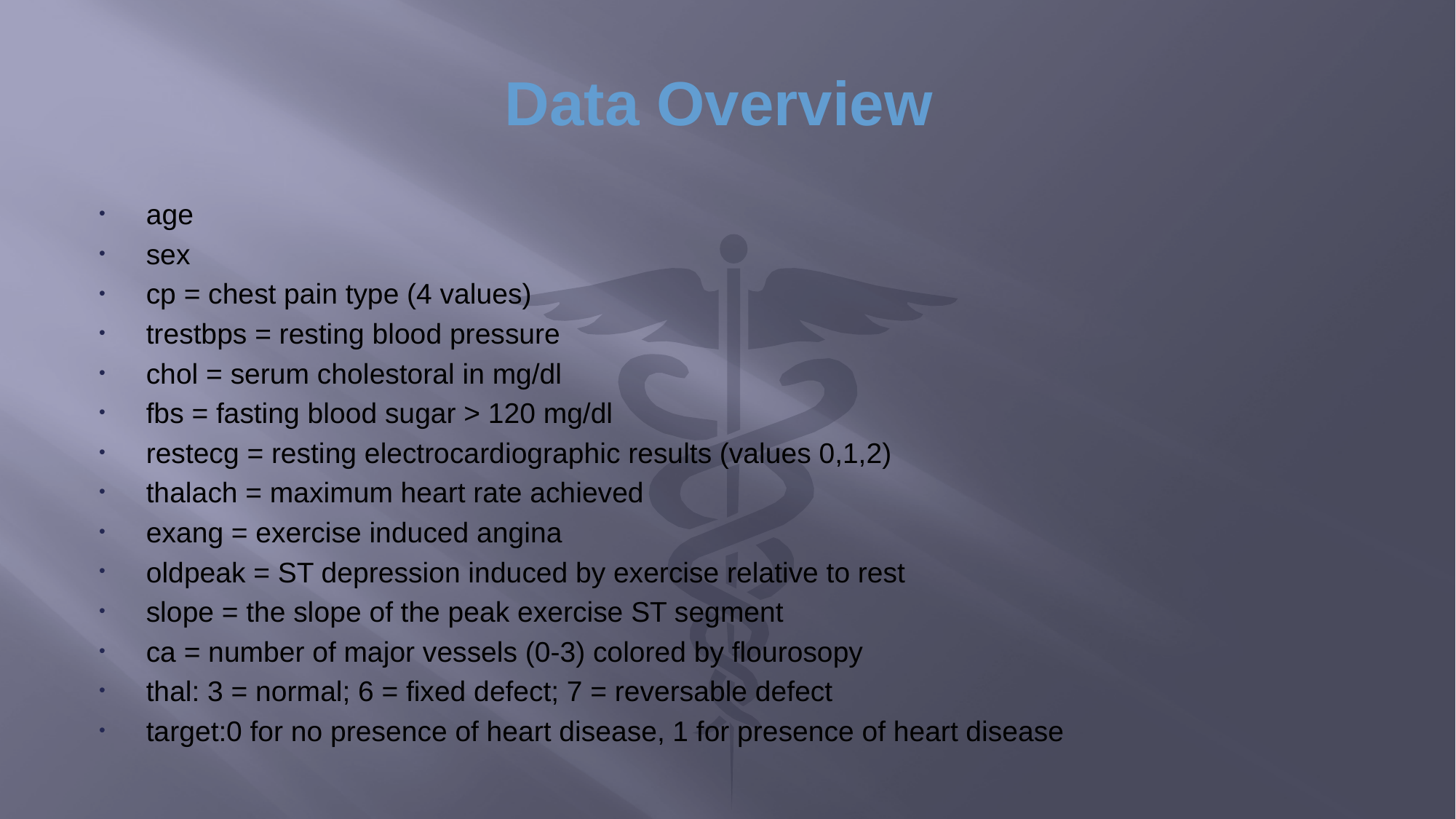

# Data Overview
age
sex
cp = chest pain type (4 values)
trestbps = resting blood pressure
chol = serum cholestoral in mg/dl
fbs = fasting blood sugar > 120 mg/dl
restecg = resting electrocardiographic results (values 0,1,2)
thalach = maximum heart rate achieved
exang = exercise induced angina
oldpeak = ST depression induced by exercise relative to rest
slope = the slope of the peak exercise ST segment
ca = number of major vessels (0-3) colored by flourosopy
thal: 3 = normal; 6 = fixed defect; 7 = reversable defect
target:0 for no presence of heart disease, 1 for presence of heart disease